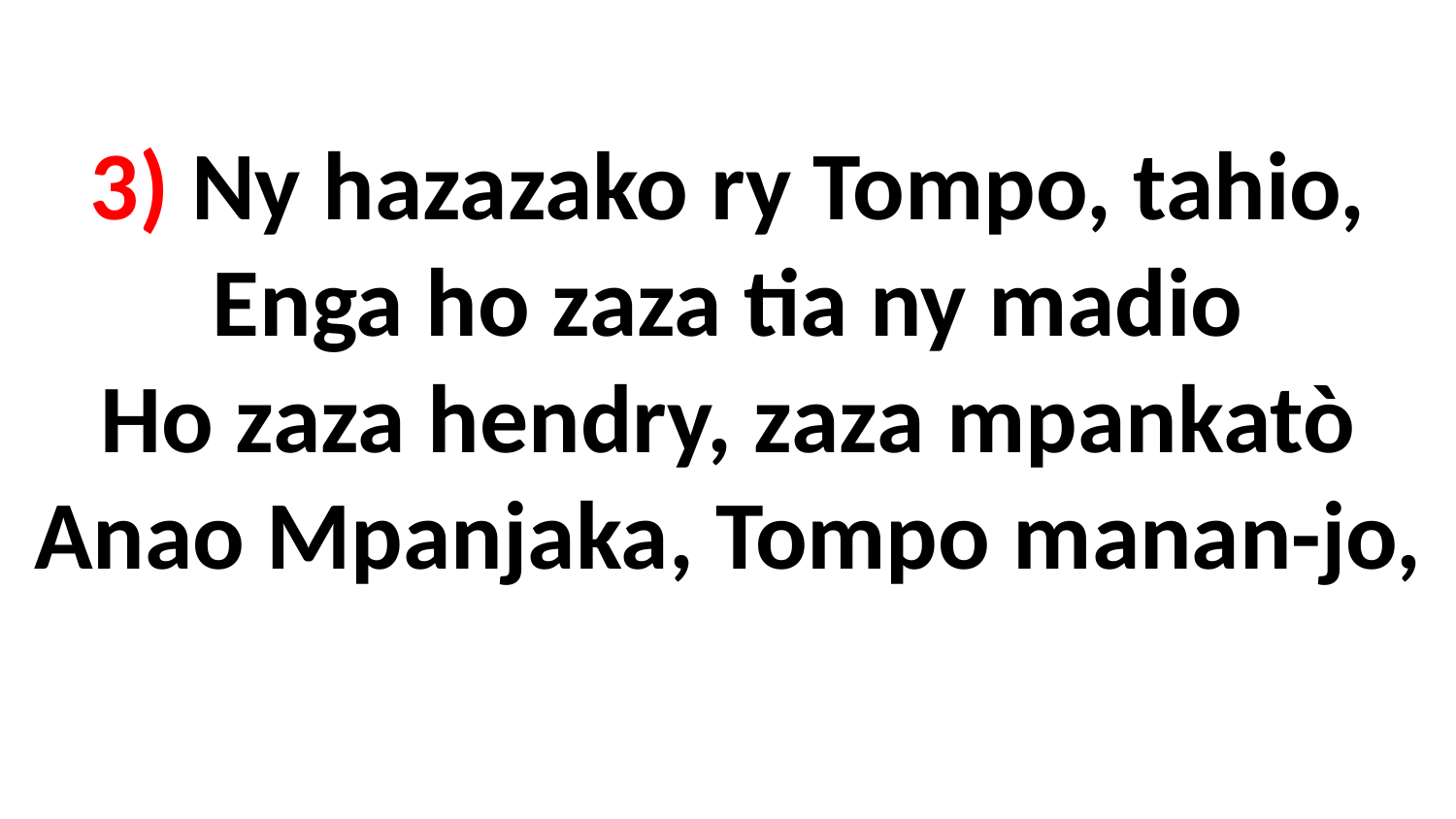

# 3) Ny hazazako ry Tompo, tahio, Enga ho zaza tia ny madio Ho zaza hendry, zaza mpankatò Anao Mpanjaka, Tompo manan-jo,